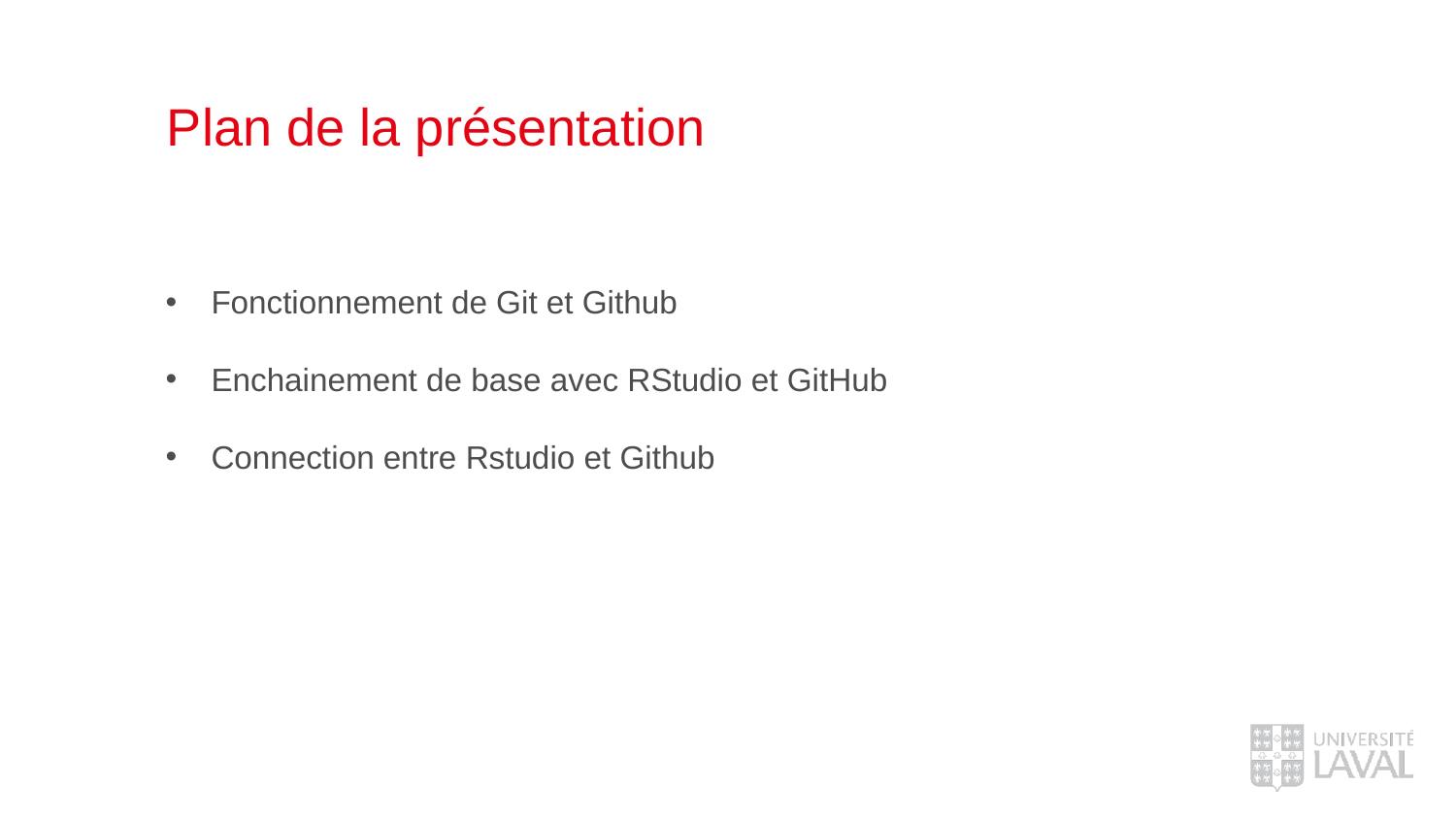

# Plan de la présentation
Fonctionnement de Git et Github

Enchainement de base avec RStudio et GitHub

Connection entre Rstudio et Github